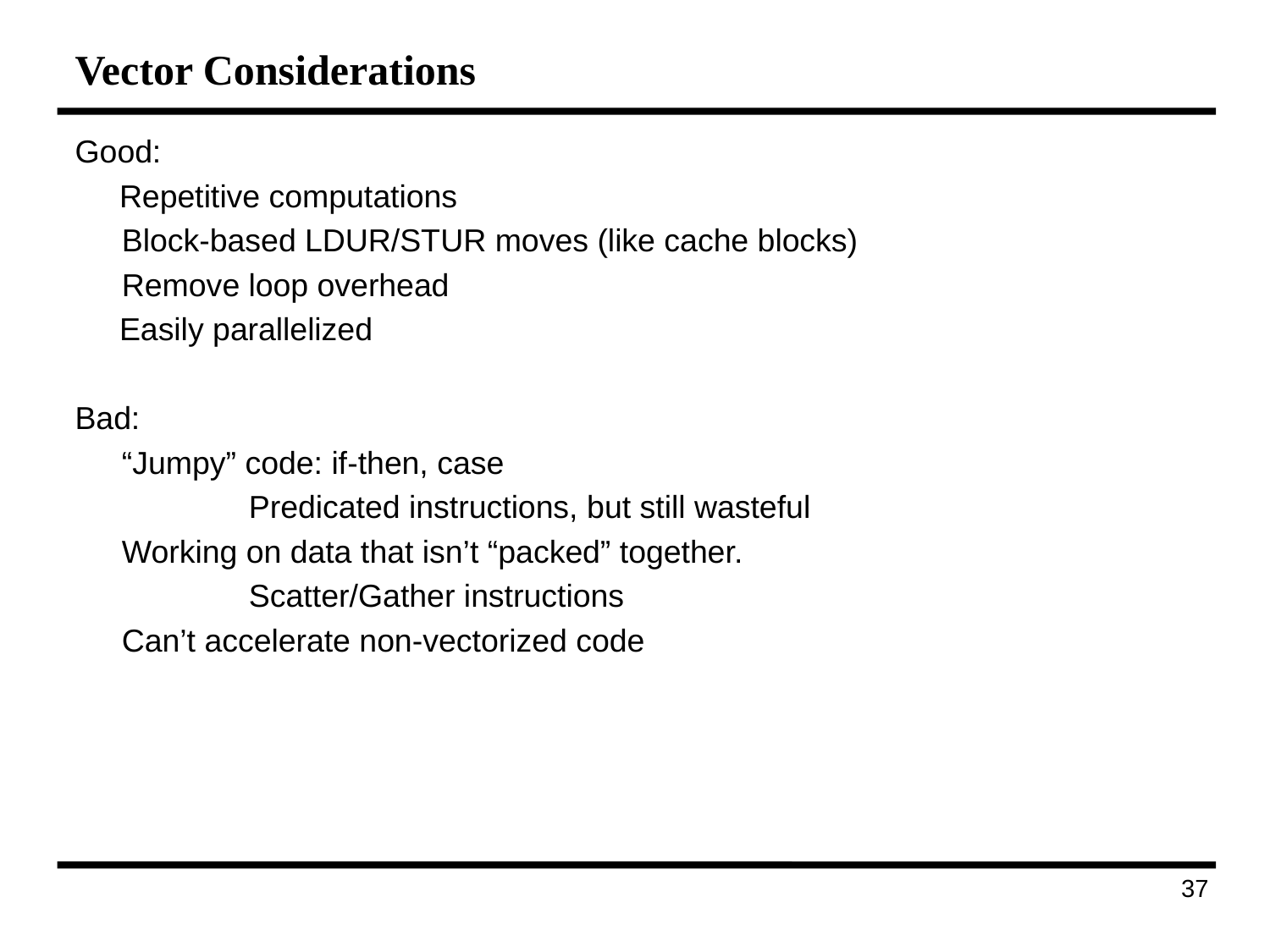

# Vector Considerations
Good:
     Repetitive computations
	Block-based LDUR/STUR moves (like cache blocks)
	Remove loop overhead
     Easily parallelized

Bad:
	“Jumpy” code: if-then, case
		Predicated instructions, but still wasteful
	Working on data that isn’t “packed” together.
		Scatter/Gather instructions
	Can’t accelerate non-vectorized code
37